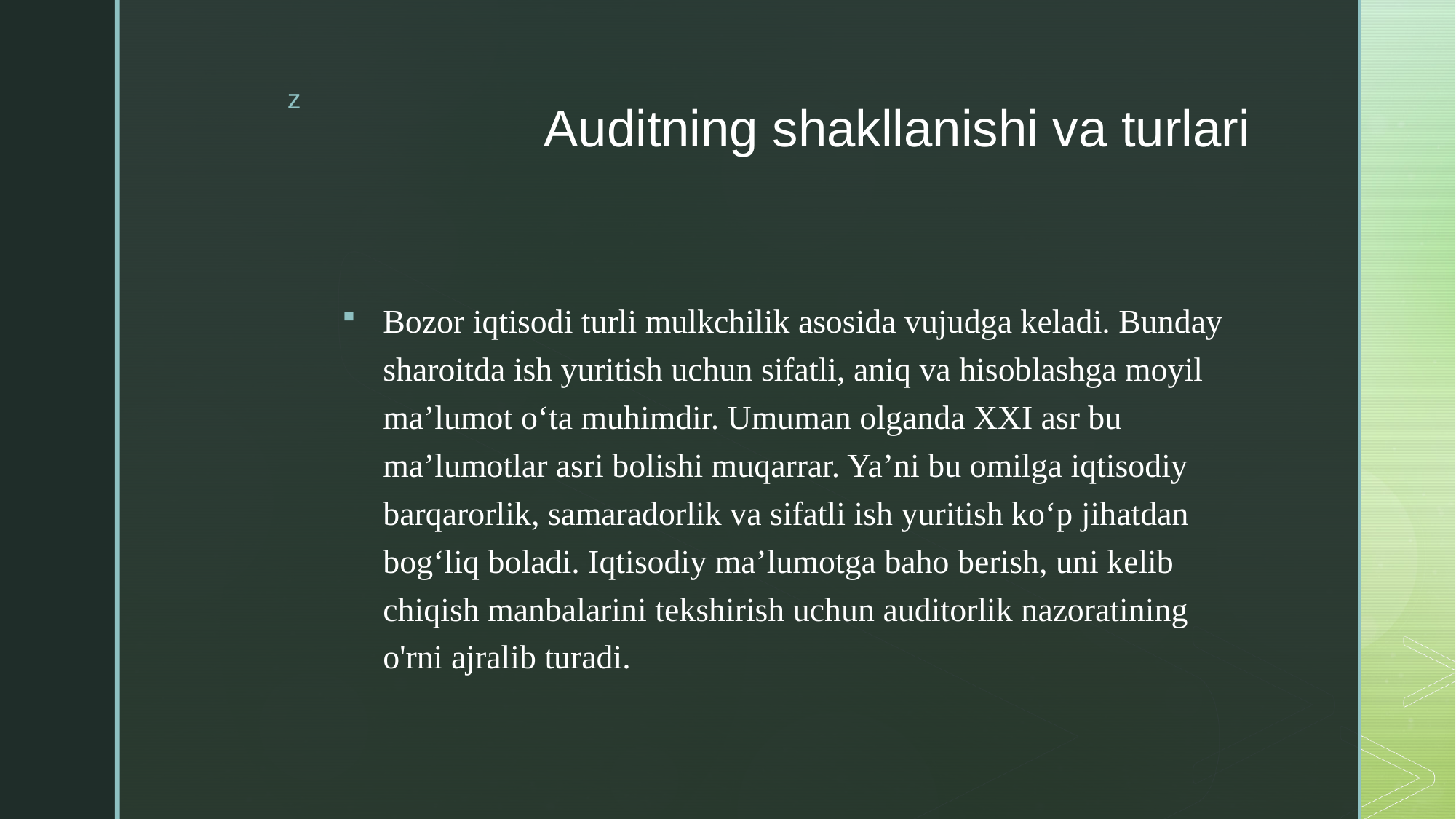

# Auditning shakllanishi va turlari
Bozor iqtisodi turli mulkchilik asosida vujudga keladi. Bunday sharoitda ish yuritish uchun sifatli, aniq va hisoblashga moyil ma’lumot о‘ta muhimdir. Umuman olganda XXI asr bu ma’lumotlar asri bolishi muqarrar. Ya’ni bu omilga iqtisodiy barqarorlik, samaradorlik va sifatli ish yuritish ko‘p jihatdan bog‘liq boladi. Iqtisodiy ma’lumotga baho berish, uni kelib chiqish manbalarini tekshirish uchun auditorlik nazoratining o'rni ajralib turadi.